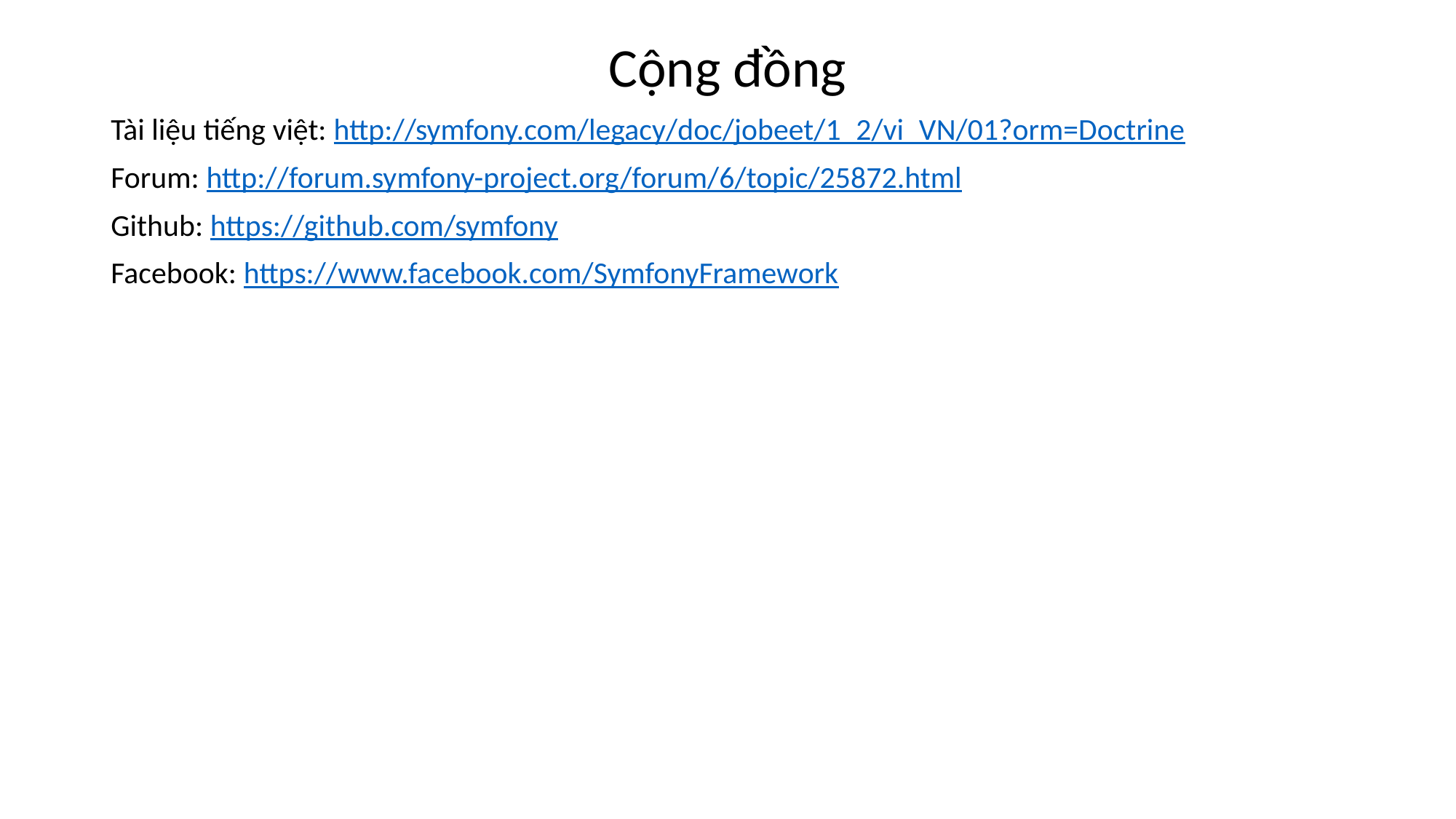

Cộng đồng
Tài liệu tiếng việt: http://symfony.com/legacy/doc/jobeet/1_2/vi_VN/01?orm=Doctrine
Forum: http://forum.symfony-project.org/forum/6/topic/25872.html
Github: https://github.com/symfony
Facebook: https://www.facebook.com/SymfonyFramework